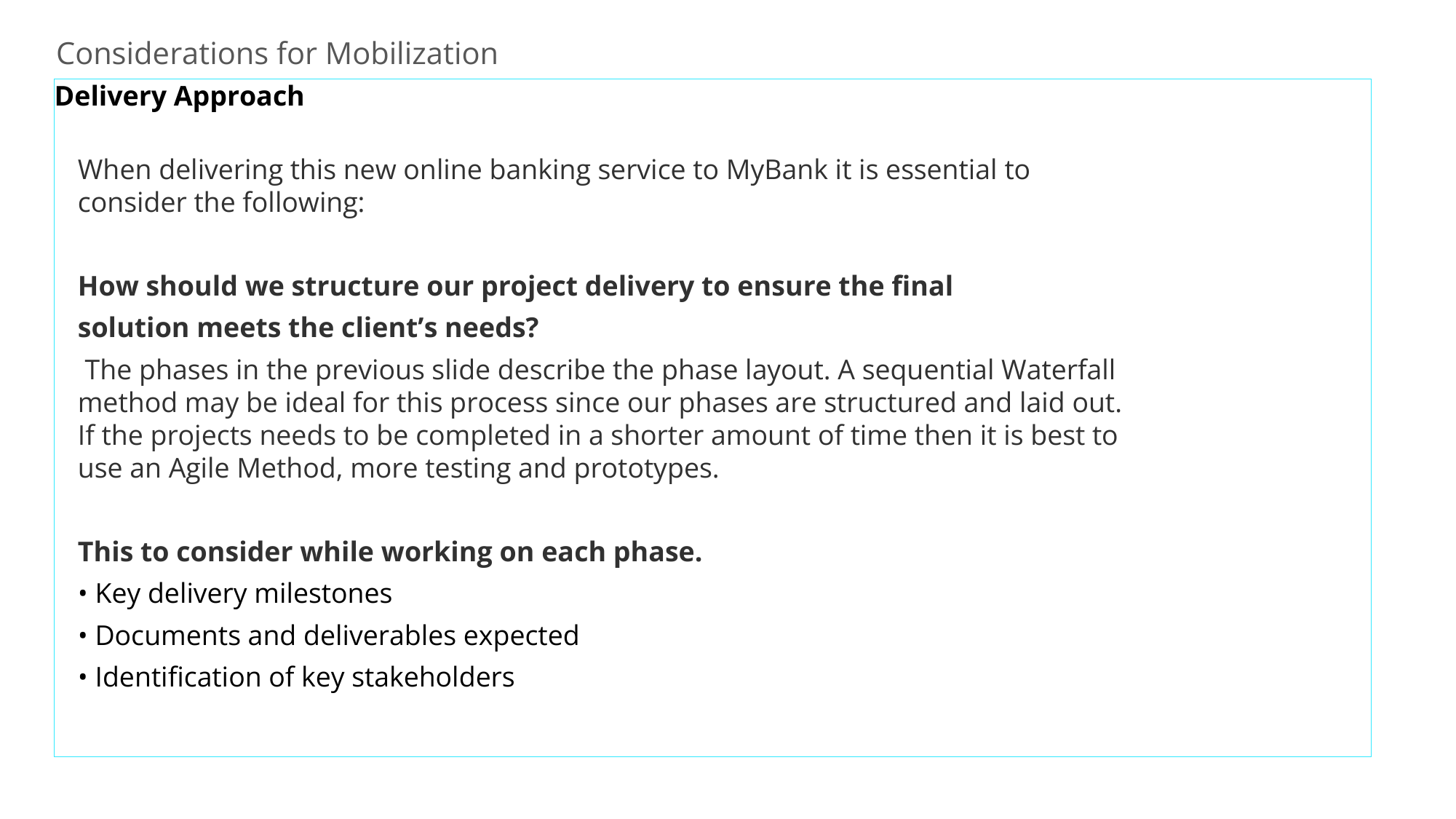

Considerations for Mobilization
Delivery Approach

When delivering this new online banking service to MyBank it is essential to consider the following:

How should we structure our project delivery to ensure the final
solution meets the client’s needs?
 The phases in the previous slide describe the phase layout. A sequential Waterfall method may be ideal for this process since our phases are structured and laid out. If the projects needs to be completed in a shorter amount of time then it is best to use an Agile Method, more testing and prototypes.

This to consider while working on each phase.
• Key delivery milestones
• Documents and deliverables expected
• Identification of key stakeholders